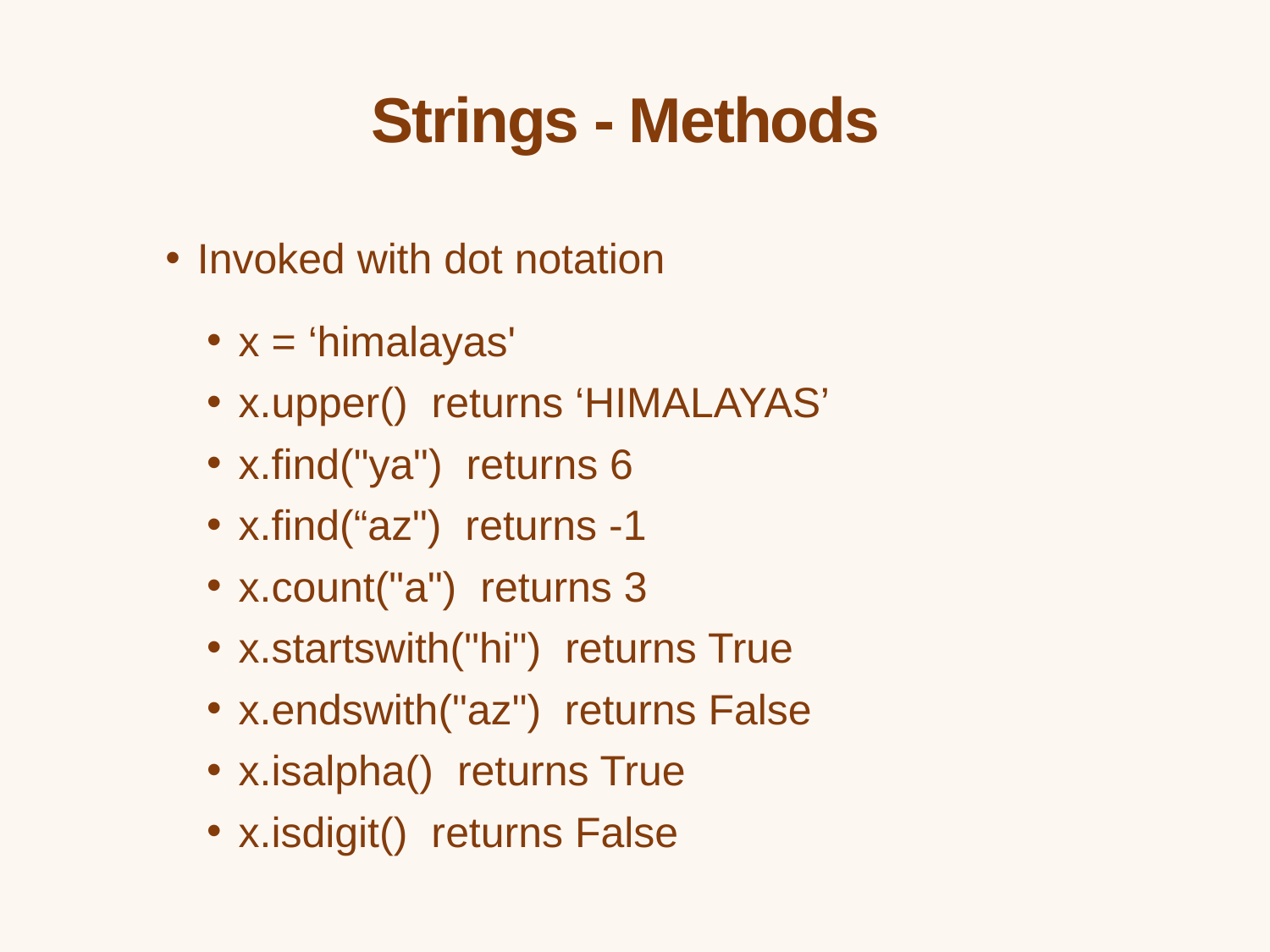

# Strings - Methods
Invoked with dot notation
x = ‘himalayas'
x.upper()  returns ‘HIMALAYAS’
x.find("ya")  returns 6
x.find(“az")  returns -1
x.count("a")  returns 3
x.startswith("hi")  returns True
x.endswith("az")  returns False
x.isalpha()  returns True
x.isdigit()  returns False